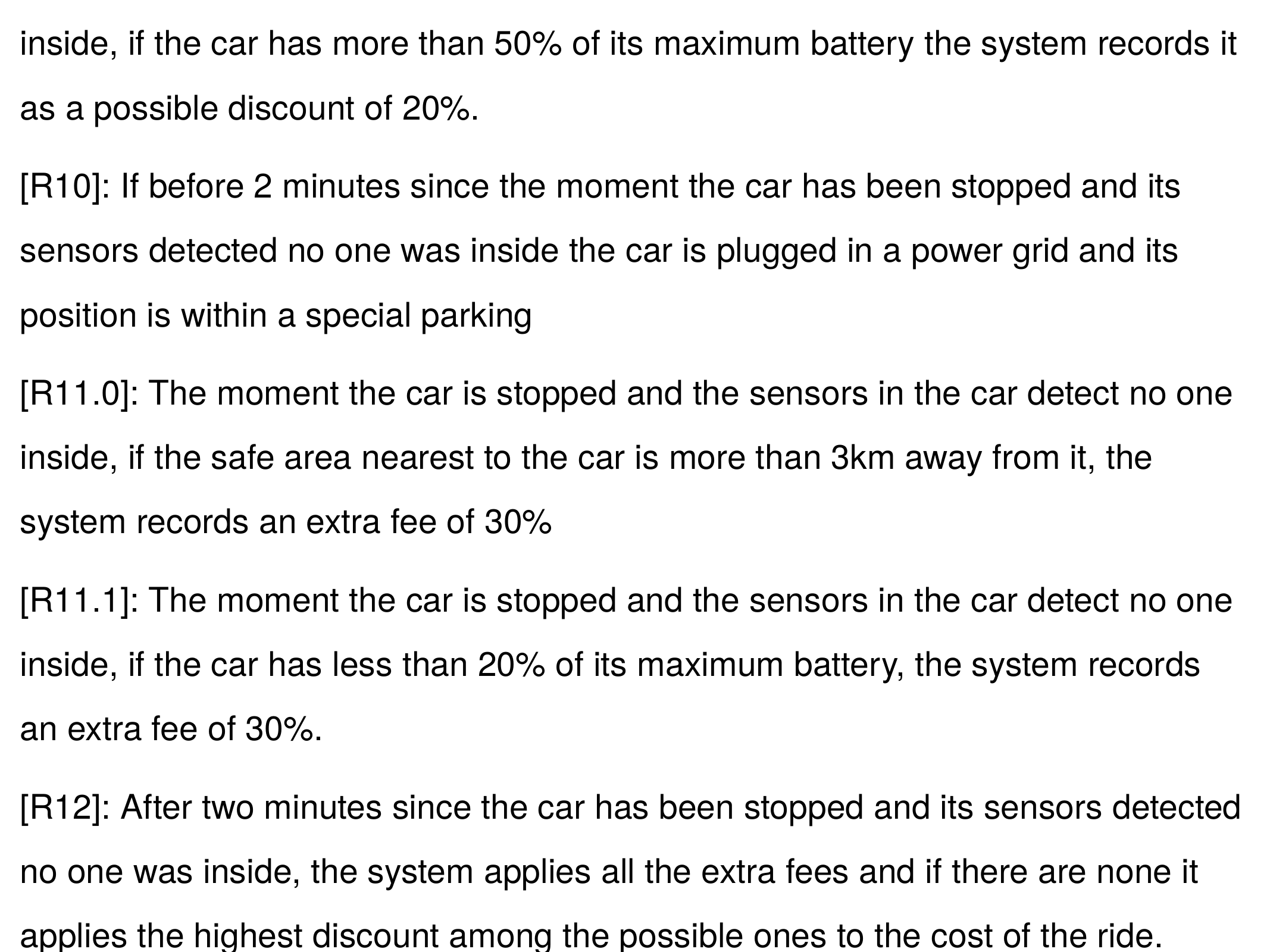

[R8]: The moment the car is stopped, if the sensor in the car detected two passengers the system records it as a possible discount of 10%
[R9]: The moment the car is stopped and the sensors in the car detect no one inside, if the car has more than 50% of its maximum battery the system records it as a possible discount of 20%.
[R10]: If before 2 minutes since the moment the car has been stopped and its sensors detected no one was inside the car is plugged in a power grid and its position is within a special parking
[R11.0]: The moment the car is stopped and the sensors in the car detect no one inside, if the safe area nearest to the car is more than 3km away from it, the system records an extra fee of 30%
[R11.1]: The moment the car is stopped and the sensors in the car detect no one inside, if the car has less than 20% of its maximum battery, the system records an extra fee of 30%.
[R12]: After two minutes since the car has been stopped and its sensors detected no one was inside, the system applies all the extra fees and if there are none it applies the highest discount among the possible ones to the cost of the ride.
COMPONENTS: GPS_Controller, PassengerSensorsController, BatteryLevelController, EngineController, StateWrapper, ChargesController, ChargingHistoryModel